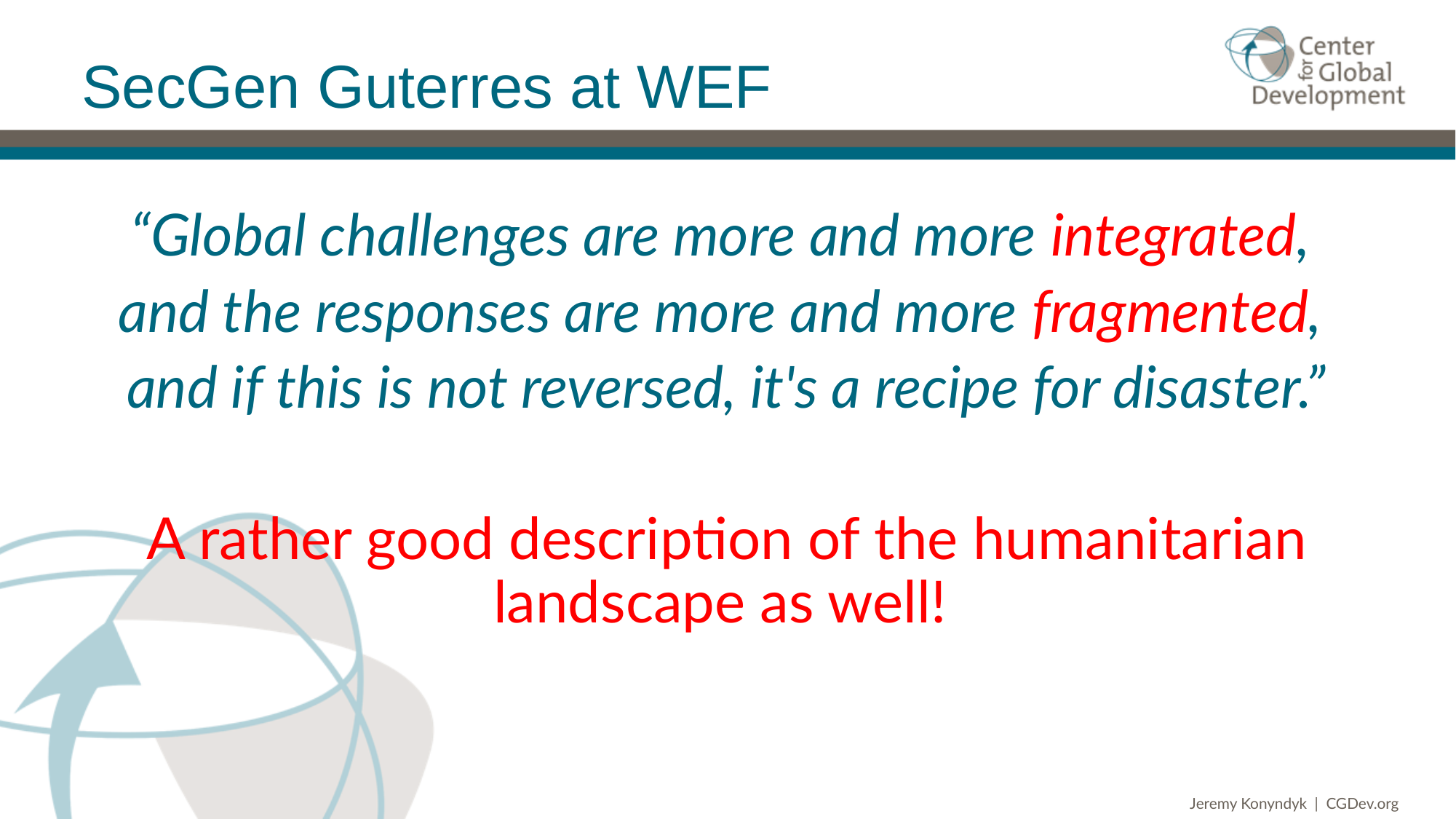

# SecGen Guterres at WEF
“Global challenges are more and more integrated,
and the responses are more and more fragmented,
and if this is not reversed, it's a recipe for disaster.”

A rather good description of the humanitarian landscape as well!
Jeremy Konyndyk  |  CGDev.org